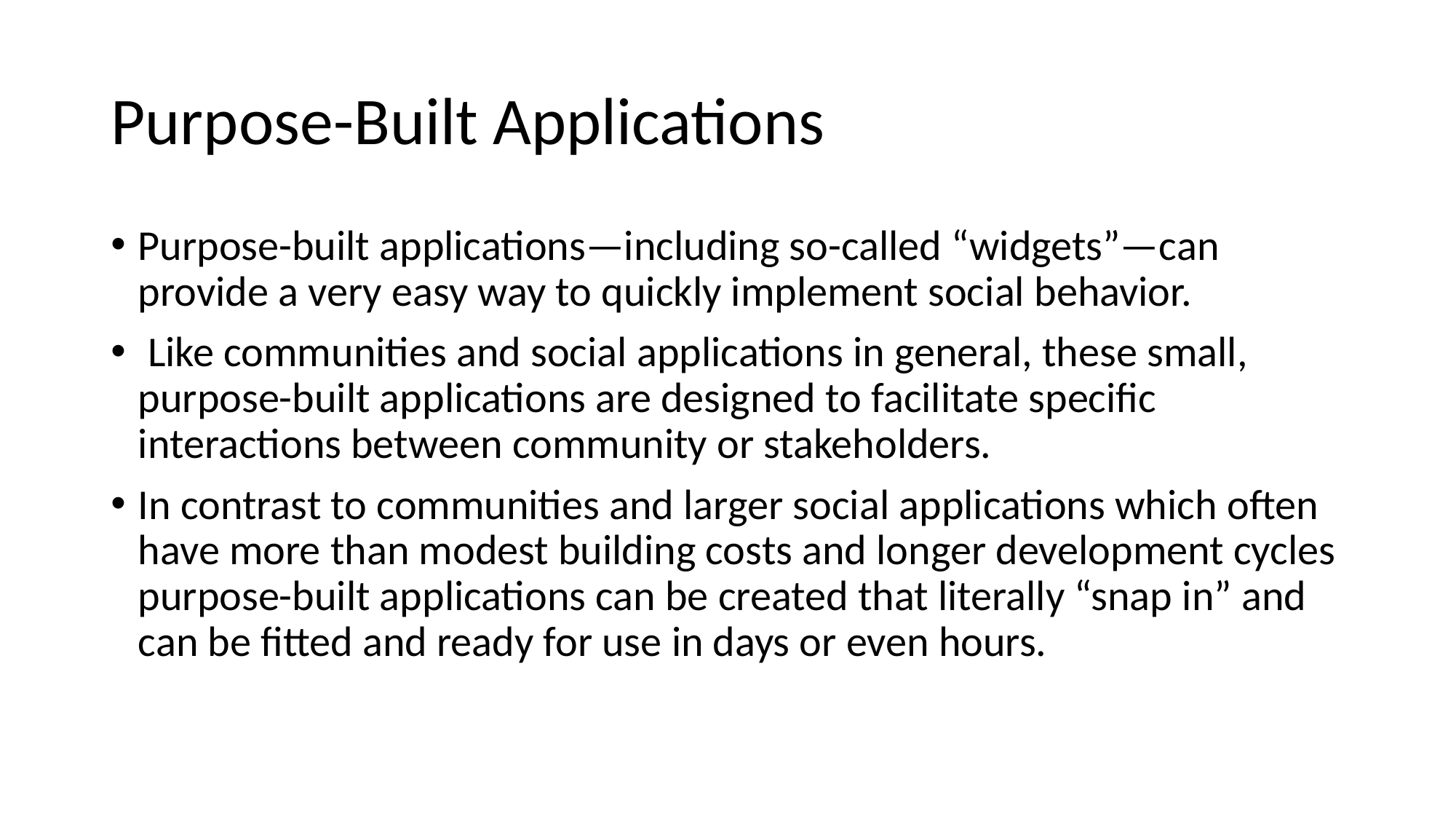

# Purpose-Built Applications
Purpose-built applications—including so-called “widgets”—can provide a very easy way to quickly implement social behavior.
 Like communities and social applications in general, these small, purpose-built applications are designed to facilitate specific interactions between community or stakeholders.
In contrast to communities and larger social applications which often have more than modest building costs and longer development cycles purpose-built applications can be created that literally “snap in” and can be fitted and ready for use in days or even hours.